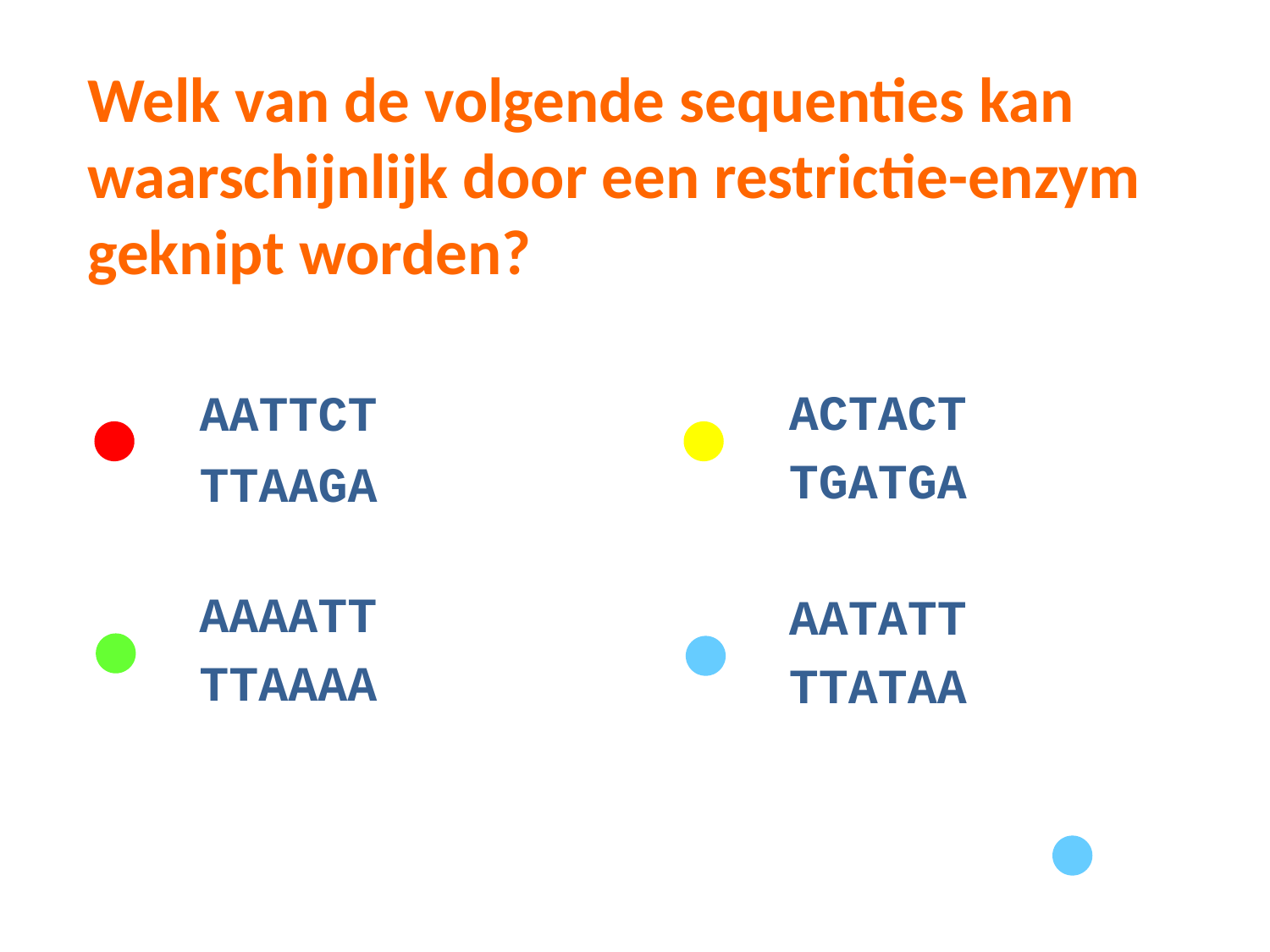

Welk van de volgende sequenties kan waarschijnlijk door een restrictie-enzym geknipt worden?
ACTACT
TGATGA
AATTCT
TTAAGA

AAAATT
TTAAAA
AATATT
TTATAA